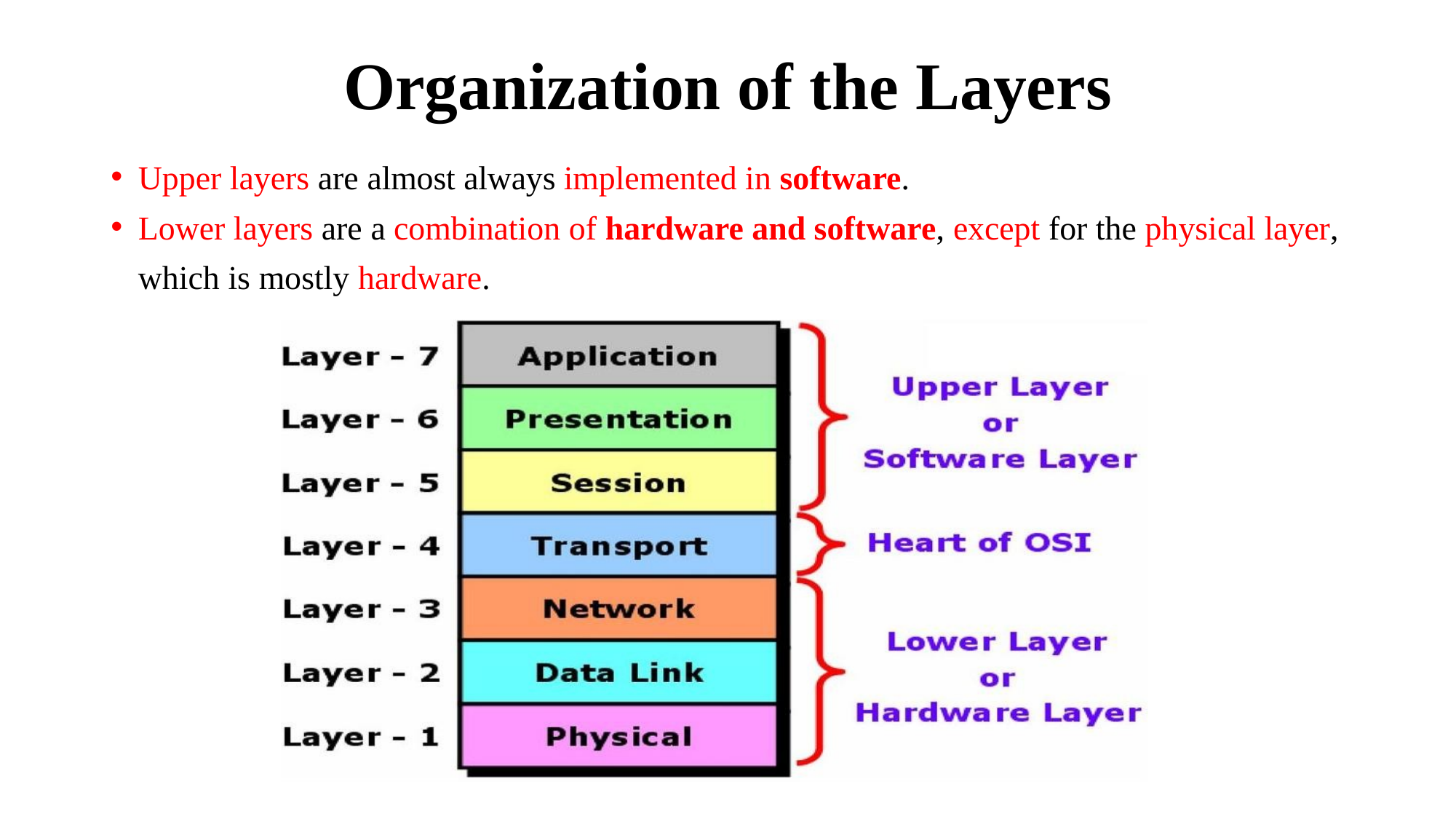

# Organization of the Layers
Upper layers are almost always implemented in software.
Lower layers are a combination of hardware and software, except for the physical layer,
which is mostly hardware.